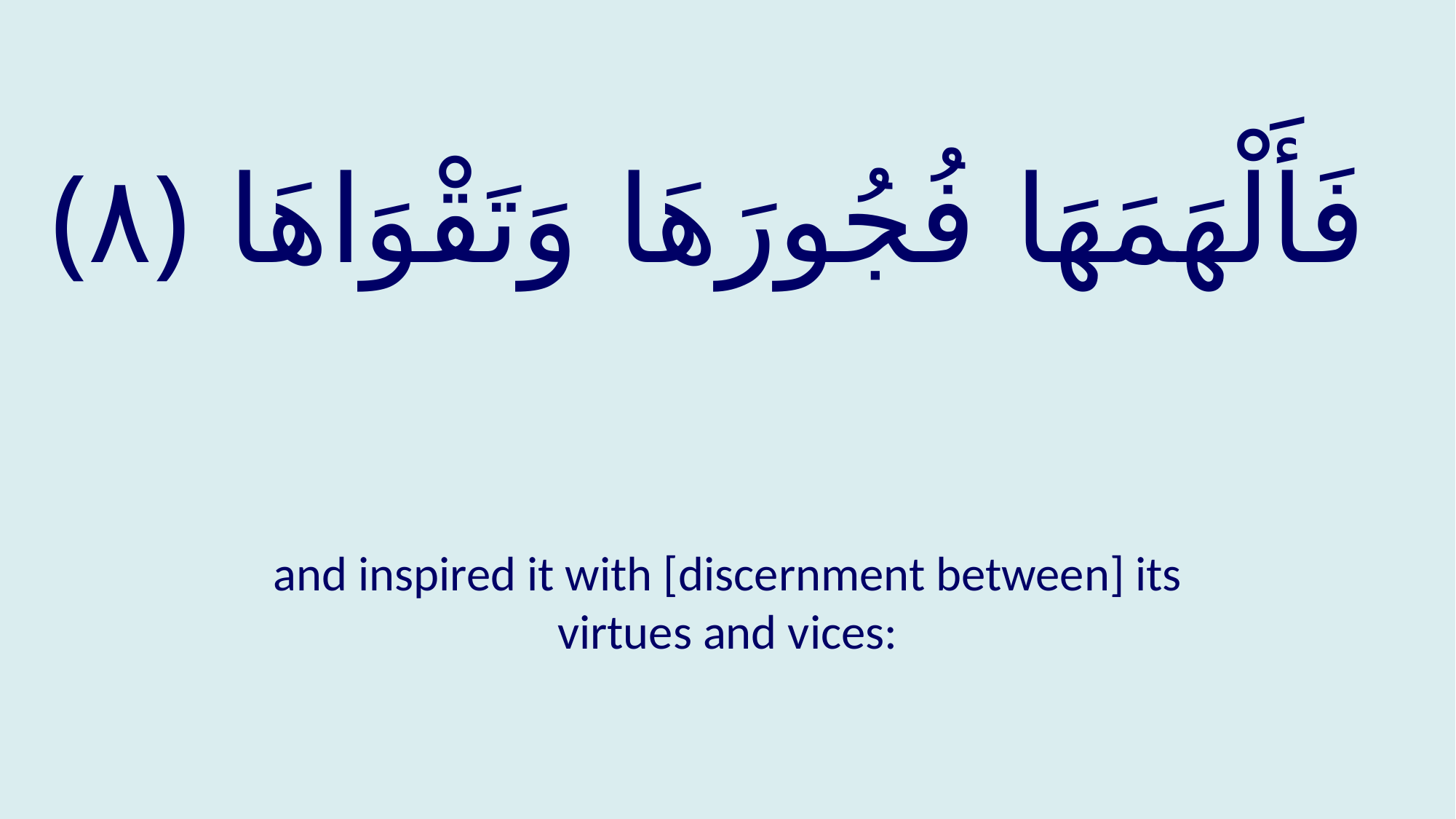

# ‏ فَأَلْهَمَهَا فُجُورَهَا وَتَقْوَاهَا ‎﴿٨﴾
and inspired it with [discernment between] its virtues and vices: